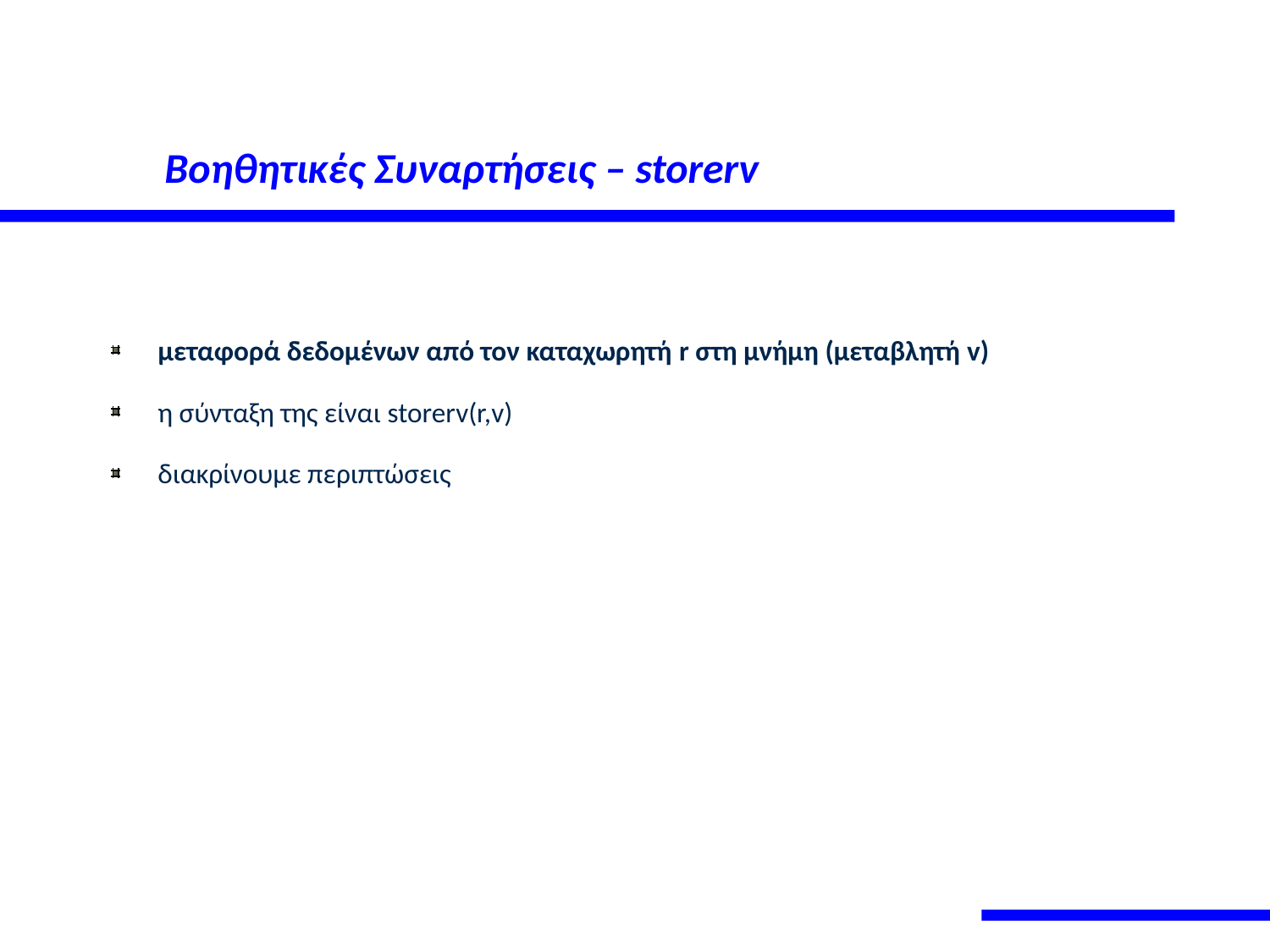

# Βοηθητικές Συναρτήσεις – storerv

μεταφορά δεδομένων από τον καταχωρητή r στη μνήμη (μεταβλητή v)
η σύνταξη της είναι storerv(r,v)
διακρίνουμε περιπτώσεις